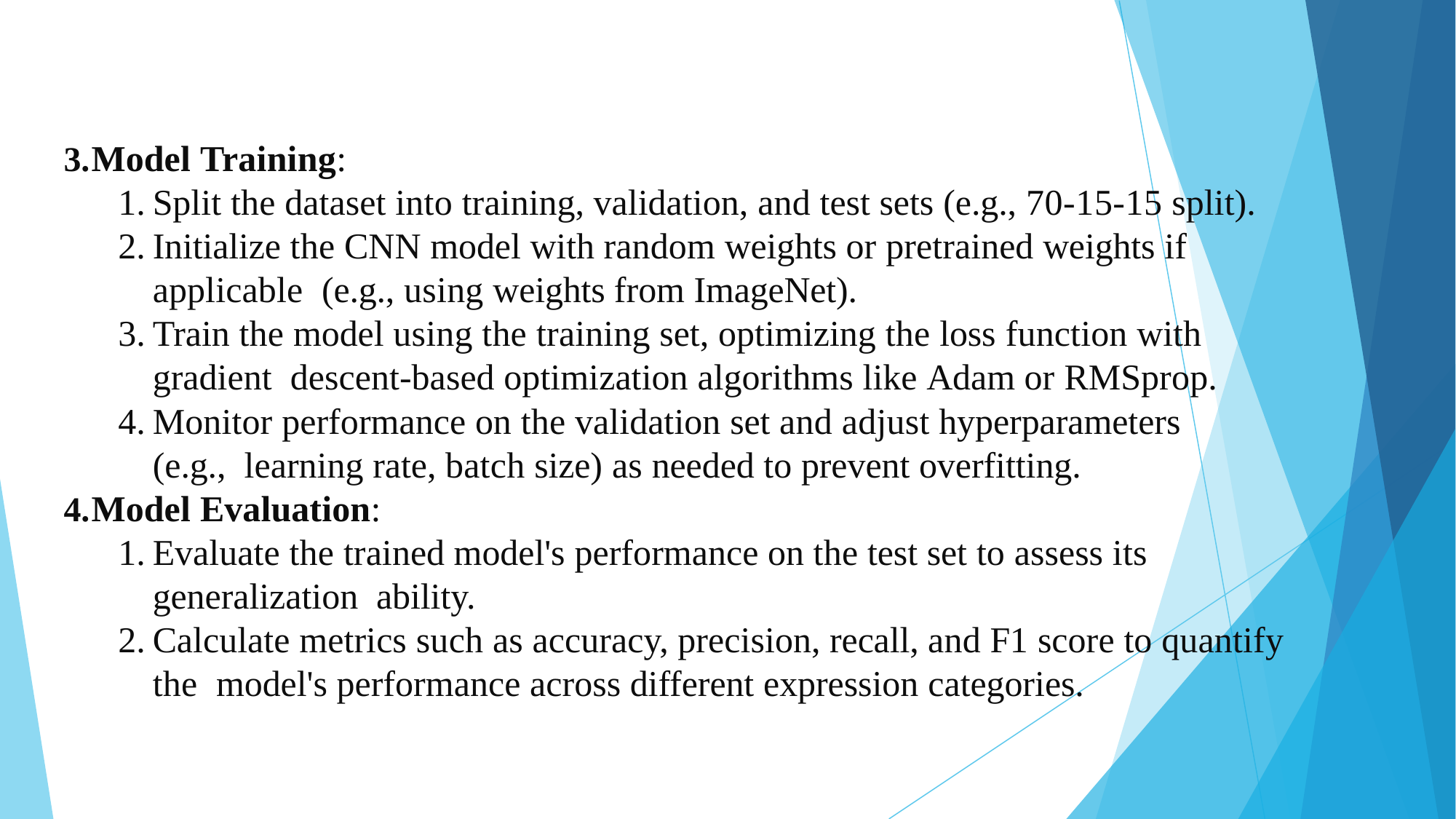

Model Training:
Split the dataset into training, validation, and test sets (e.g., 70-15-15 split).
Initialize the CNN model with random weights or pretrained weights if applicable  (e.g., using weights from ImageNet).
Train the model using the training set, optimizing the loss function with gradient  descent-based optimization algorithms like Adam or RMSprop.
Monitor performance on the validation set and adjust hyperparameters (e.g.,  learning rate, batch size) as needed to prevent overfitting.
Model Evaluation:
Evaluate the trained model's performance on the test set to assess its generalization  ability.
Calculate metrics such as accuracy, precision, recall, and F1 score to quantify the  model's performance across different expression categories.